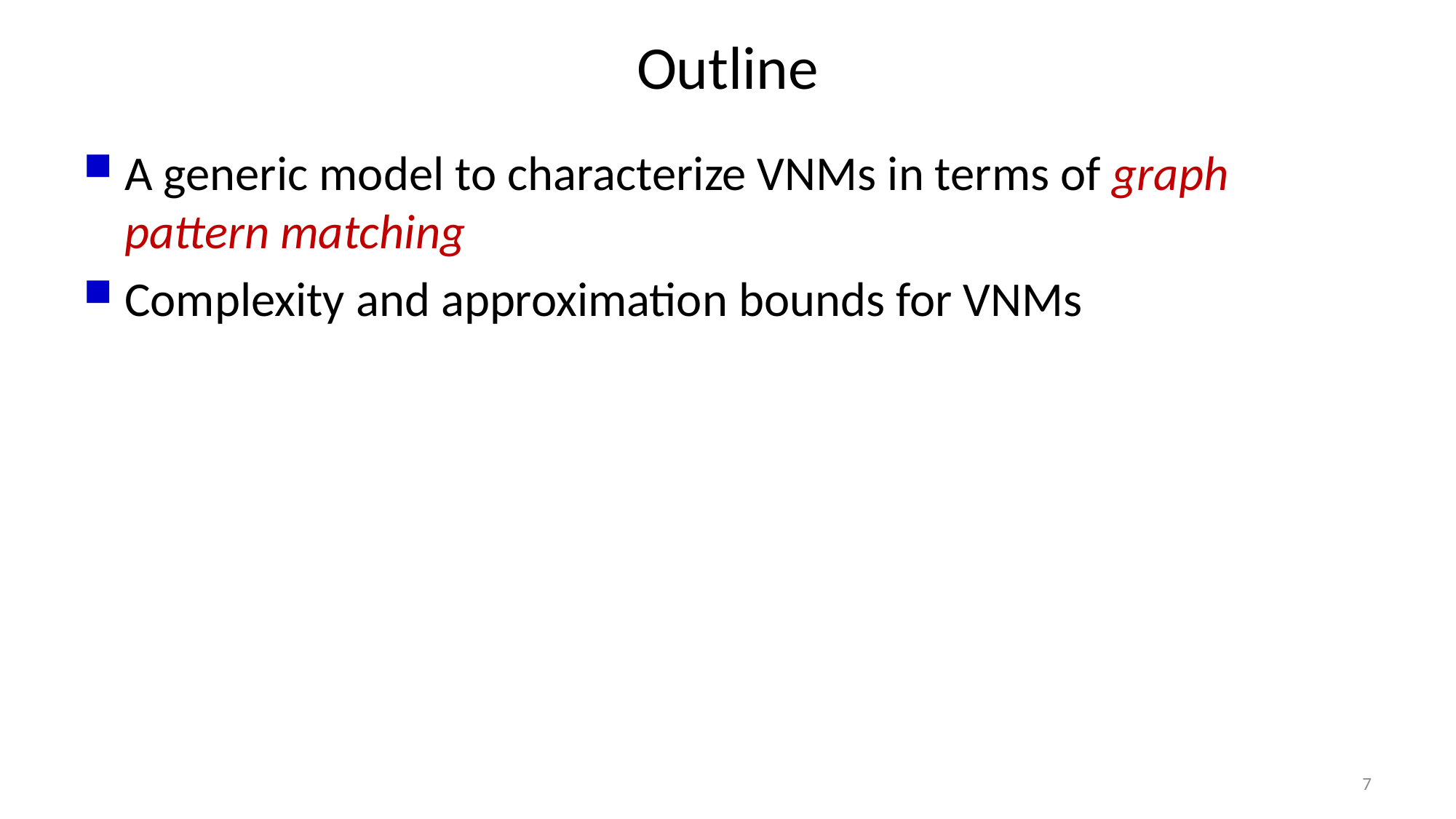

# Outline
A generic model to characterize VNMs in terms of graph pattern matching
Complexity and approximation bounds for VNMs

7